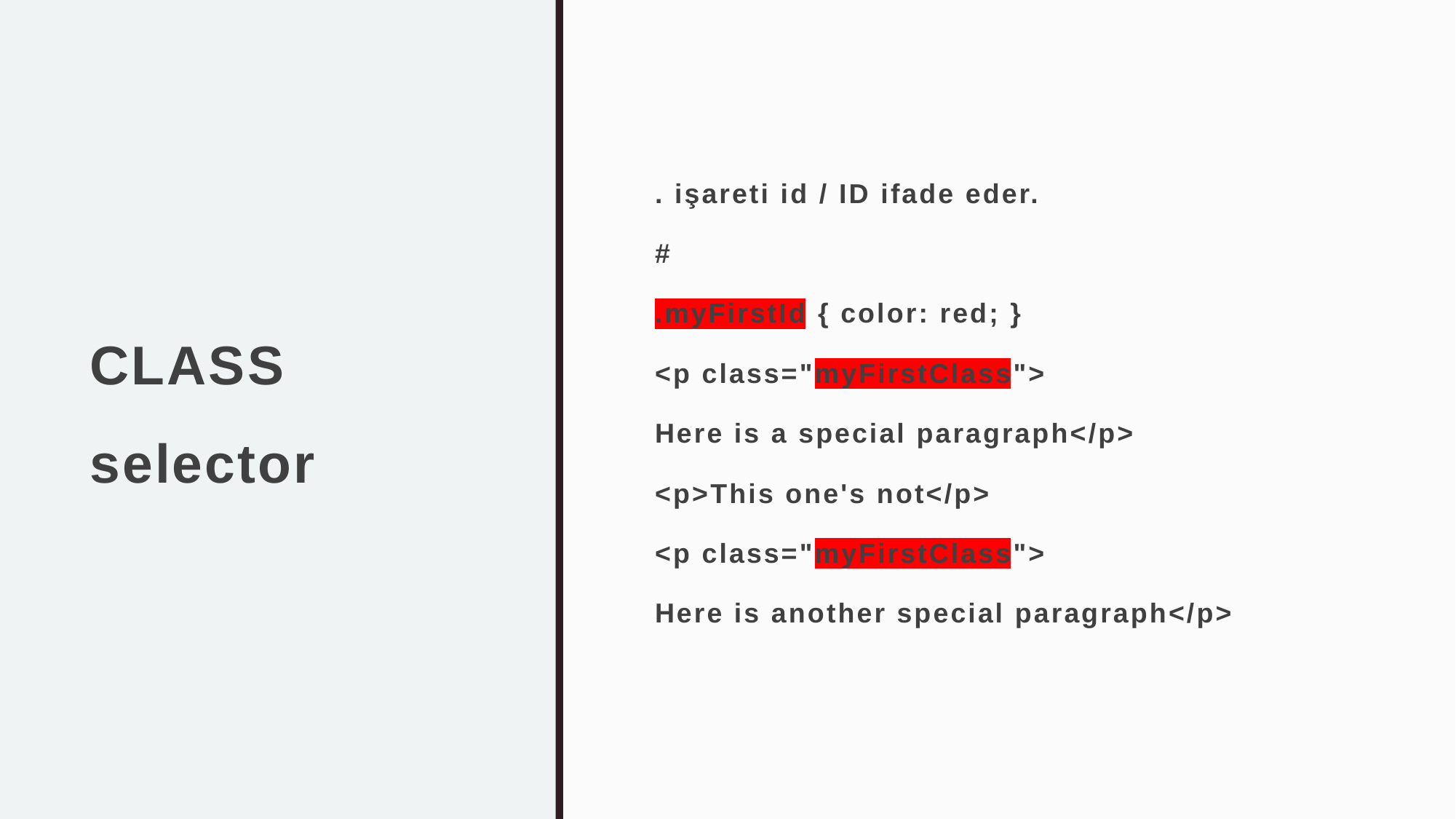

# CLASS selector
. işareti id / ID ifade eder.
#
.myFirstId { color: red; }
<p class="myFirstClass">
Here is a special paragraph</p>
<p>This one's not</p>
<p class="myFirstClass">
Here is another special paragraph</p>